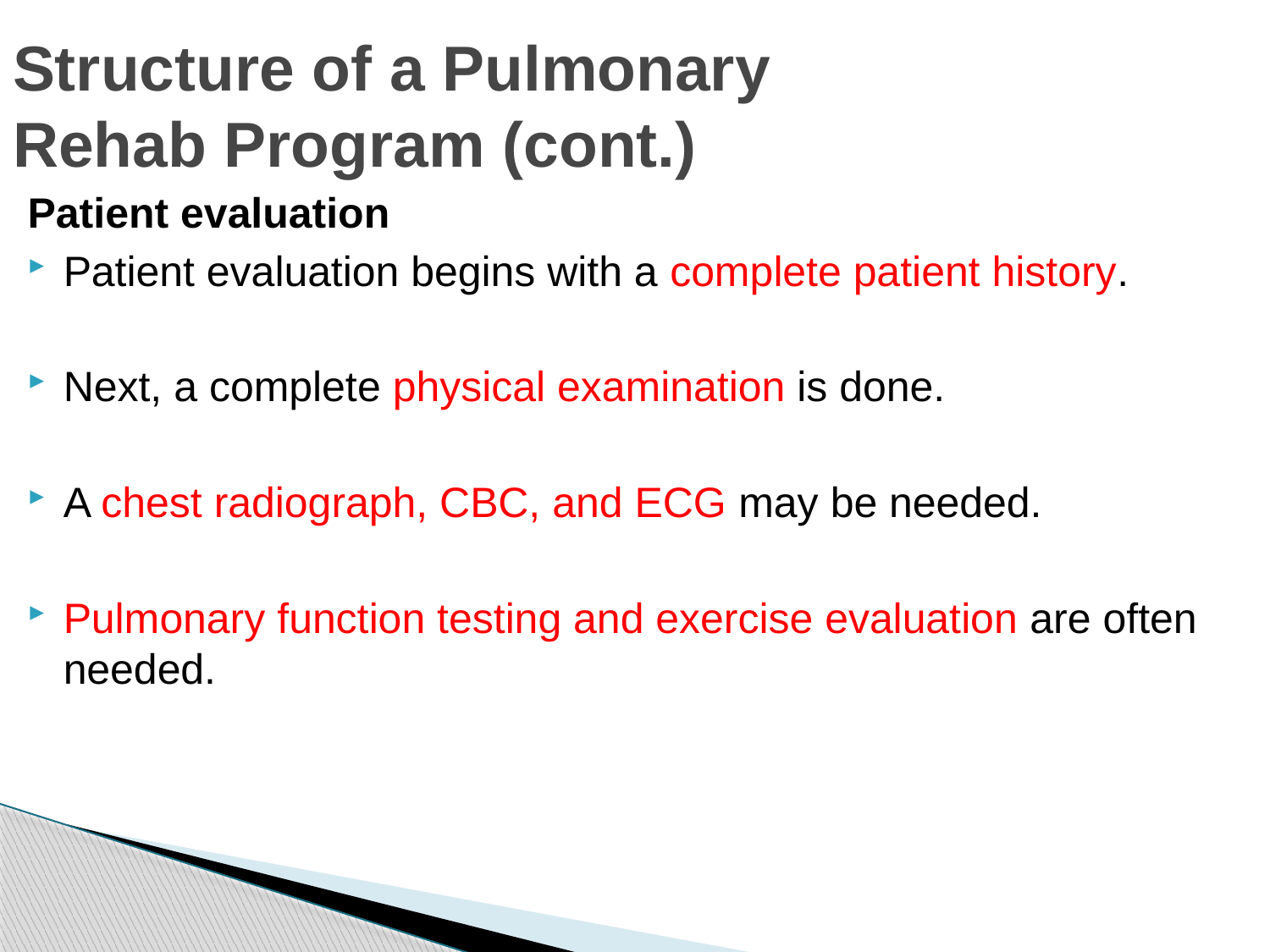

Structure of a Pulmonary
Rehab Program (cont.)
Patient evaluation
Patient evaluation begins with a complete patient history.

Next, a complete physical examination is done.

A chest radiograph, CBC, and ECG may be needed.

Pulmonary function testing and exercise evaluation are often needed.
10